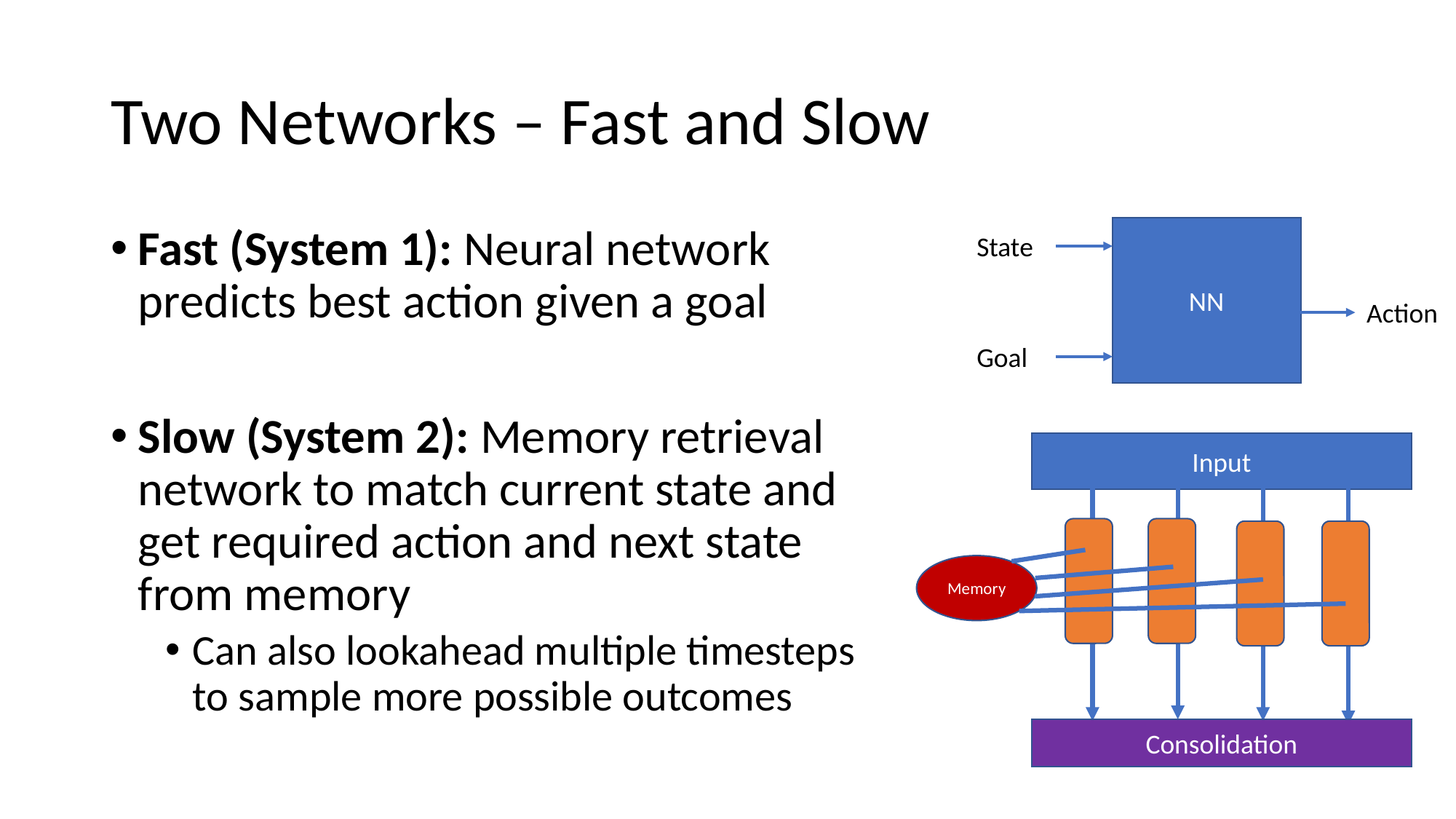

# Two Networks – Fast and Slow
Fast (System 1): Neural network predicts best action given a goal

Slow (System 2): Memory retrieval network to match current state and get required action and next state from memory
Can also lookahead multiple timesteps to sample more possible outcomes
NN
State
Action
Goal
Input

Memory
Consolidation